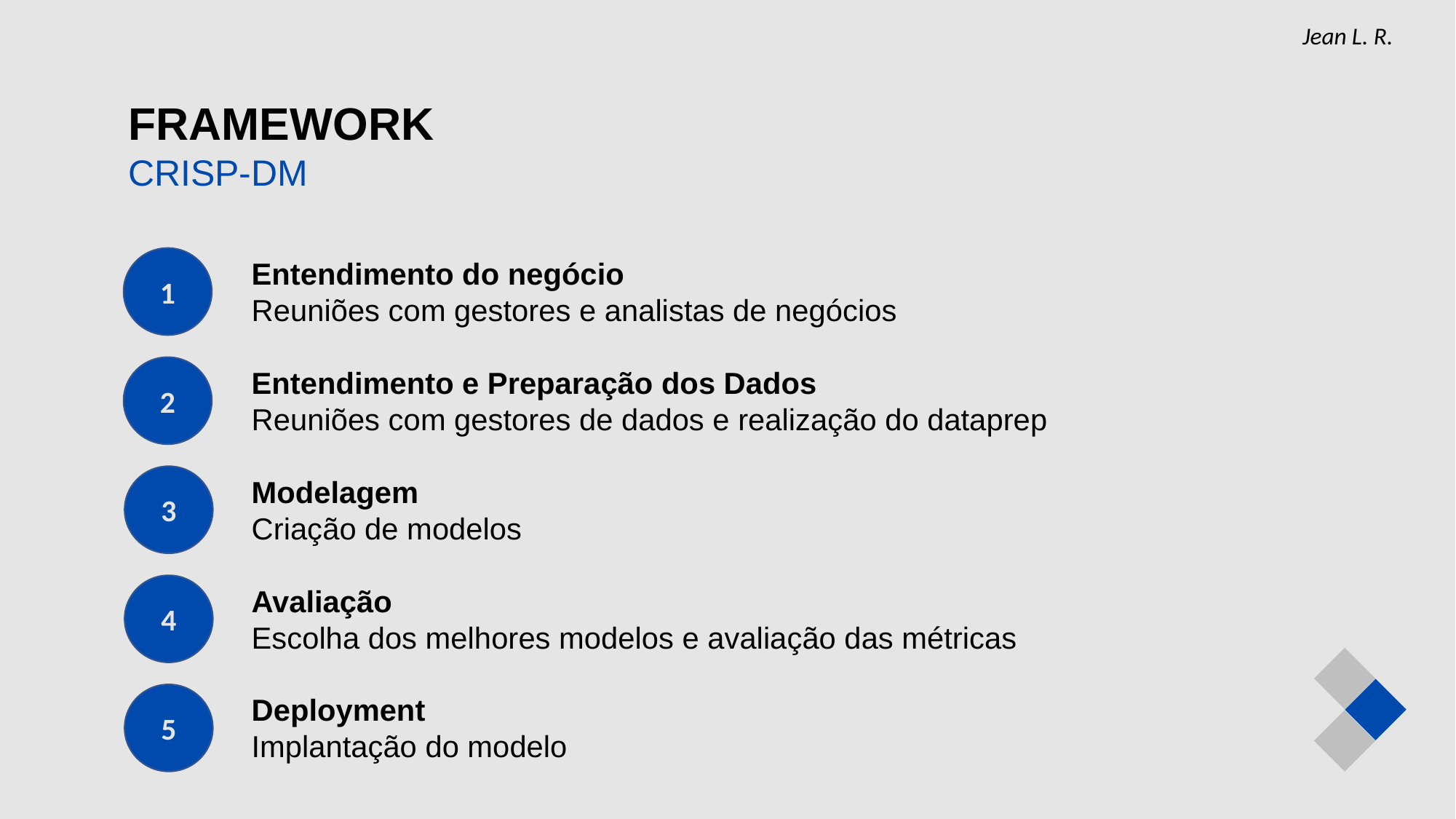

Jean L. R.
FRAMEWORK
CRISP-DM
1
Entendimento do negócio
Reuniões com gestores e analistas de negócios
2
Entendimento e Preparação dos Dados
Reuniões com gestores de dados e realização do dataprep
3
Modelagem
Criação de modelos
4
Avaliação
Escolha dos melhores modelos e avaliação das métricas

5
Deployment
Implantação do modelo